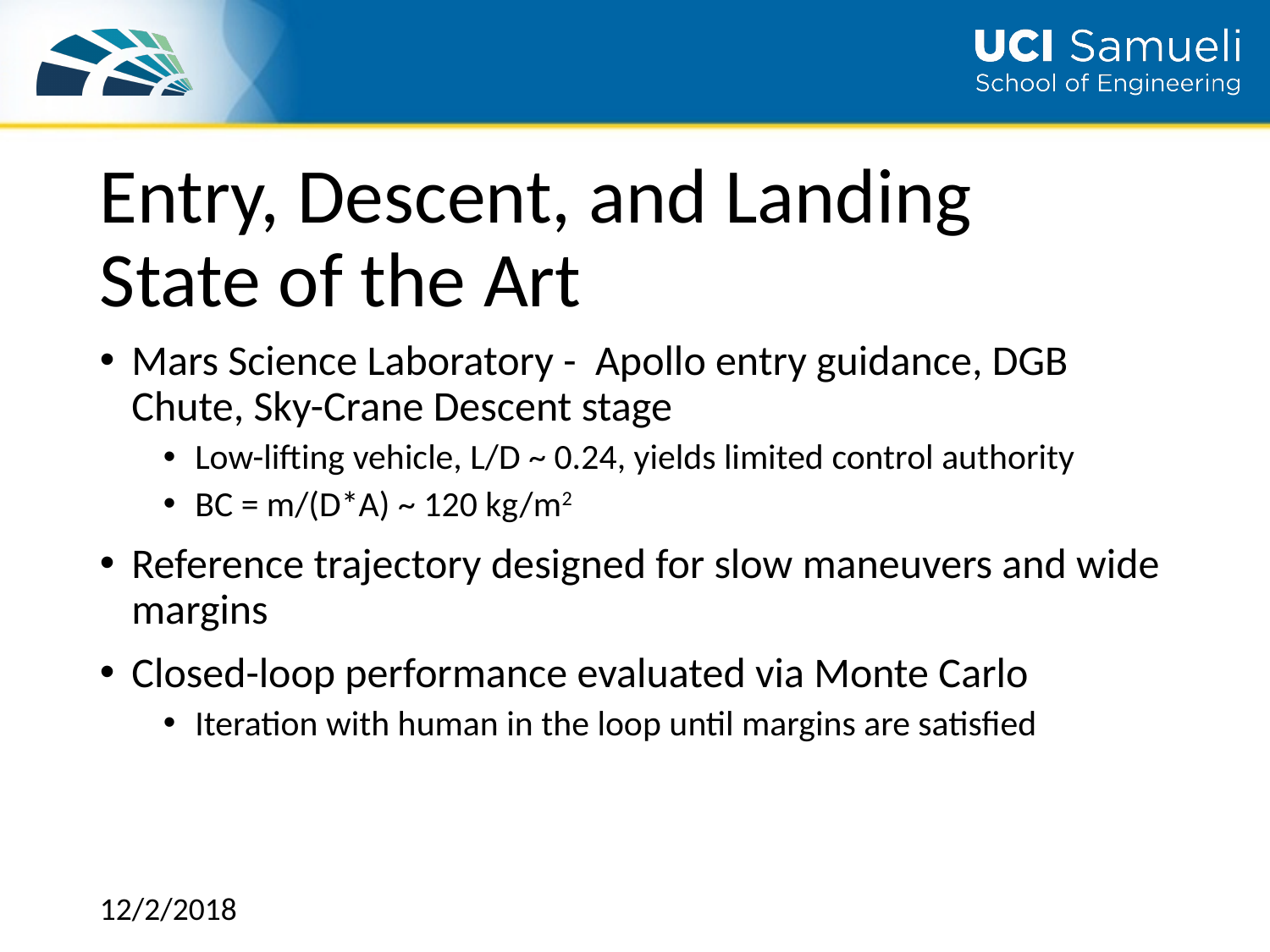

# Entry, Descent, and Landing State of the Art
Mars Science Laboratory -  Apollo entry guidance, DGB Chute, Sky-Crane Descent stage
Low-lifting vehicle, L/D ~ 0.24, yields limited control authority
BC = m/(D*A) ~ 120 kg/m2
Reference trajectory designed for slow maneuvers and wide margins
Closed-loop performance evaluated via Monte Carlo
Iteration with human in the loop until margins are satisfied
12/2/2018